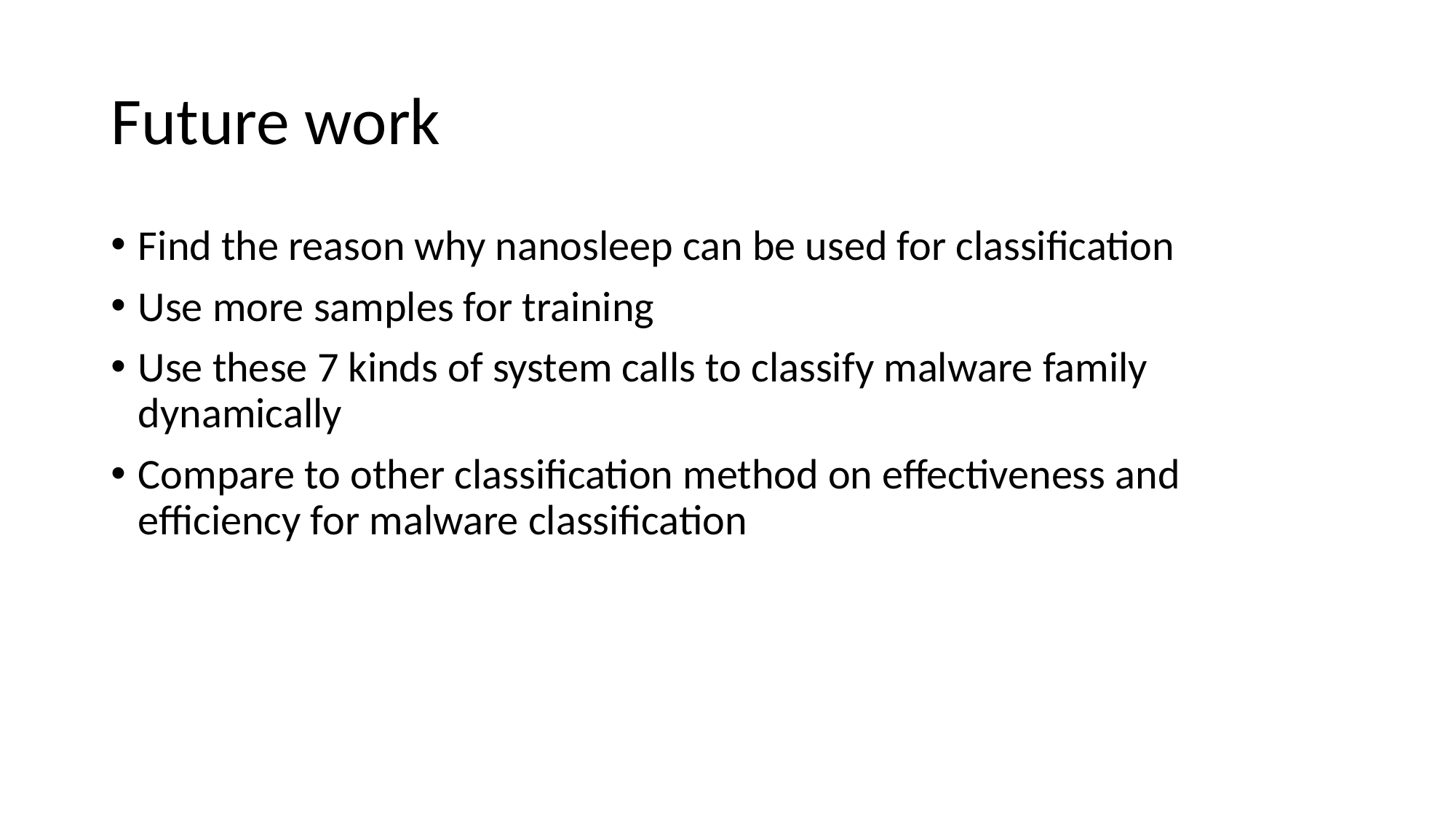

# Future work
Find the reason why nanosleep can be used for classification
Use more samples for training
Use these 7 kinds of system calls to classify malware family dynamically
Compare to other classification method on effectiveness and efficiency for malware classification